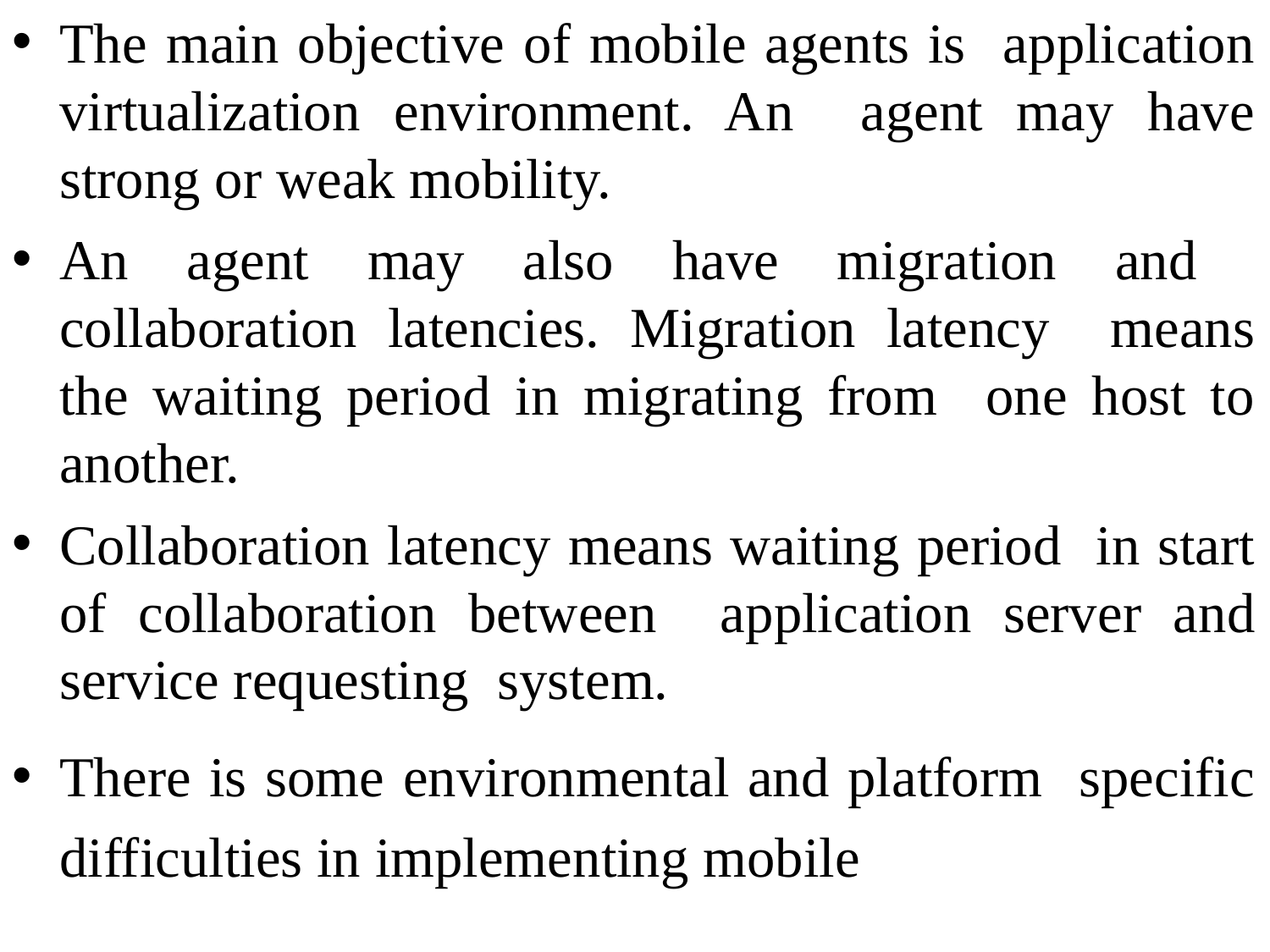

The main objective of mobile agents is  application virtualization environment. An  agent may have strong or weak mobility.
An agent may also have migration and  collaboration latencies. Migration latency  means the waiting period in migrating from  one host to another.
Collaboration latency means waiting period  in start of collaboration between  application server and service requesting  system.
There is some environmental and platform  specific difficulties in implementing mobile